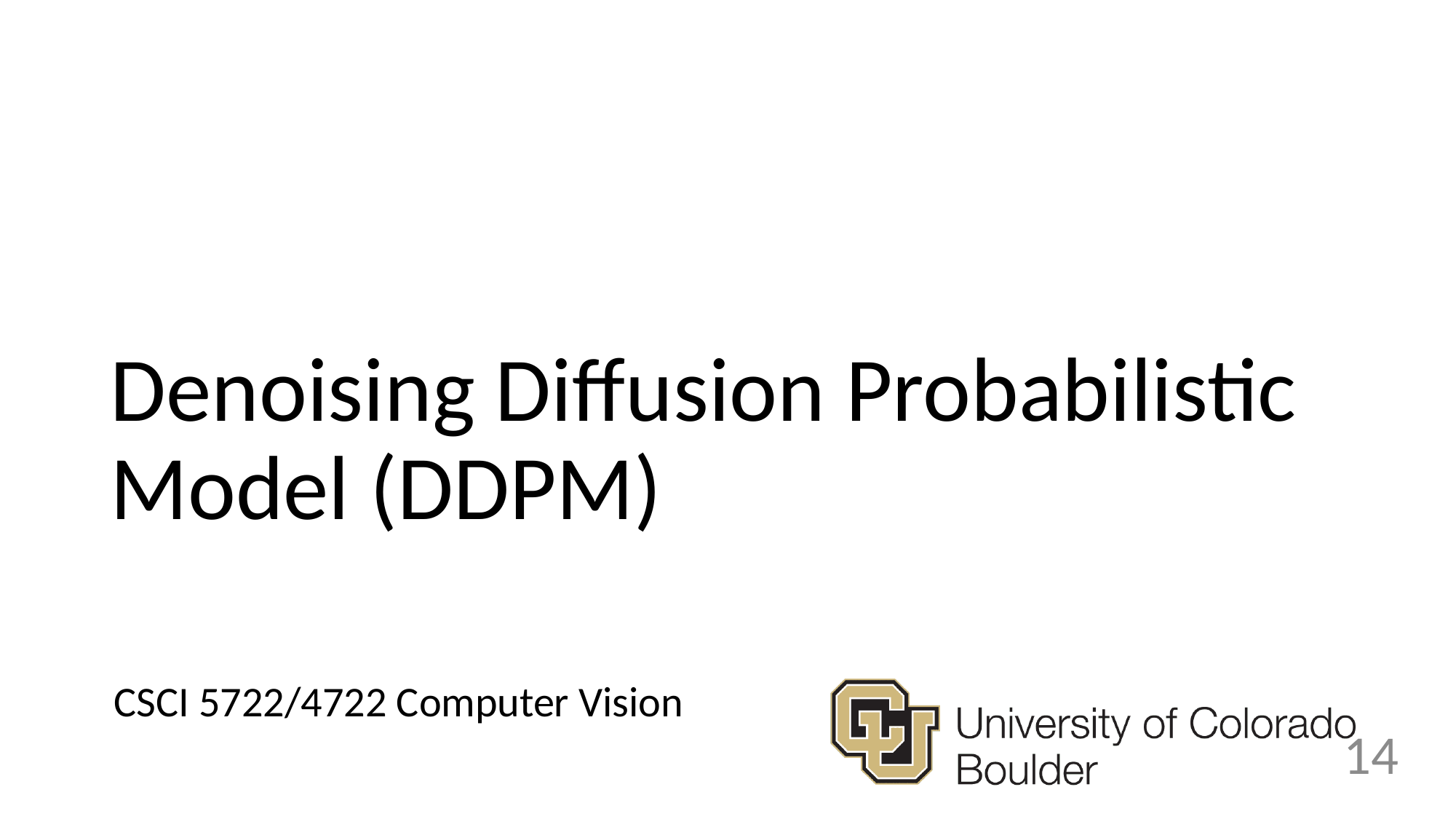

# Denoising Diffusion Probabilistic Model (DDPM)
14